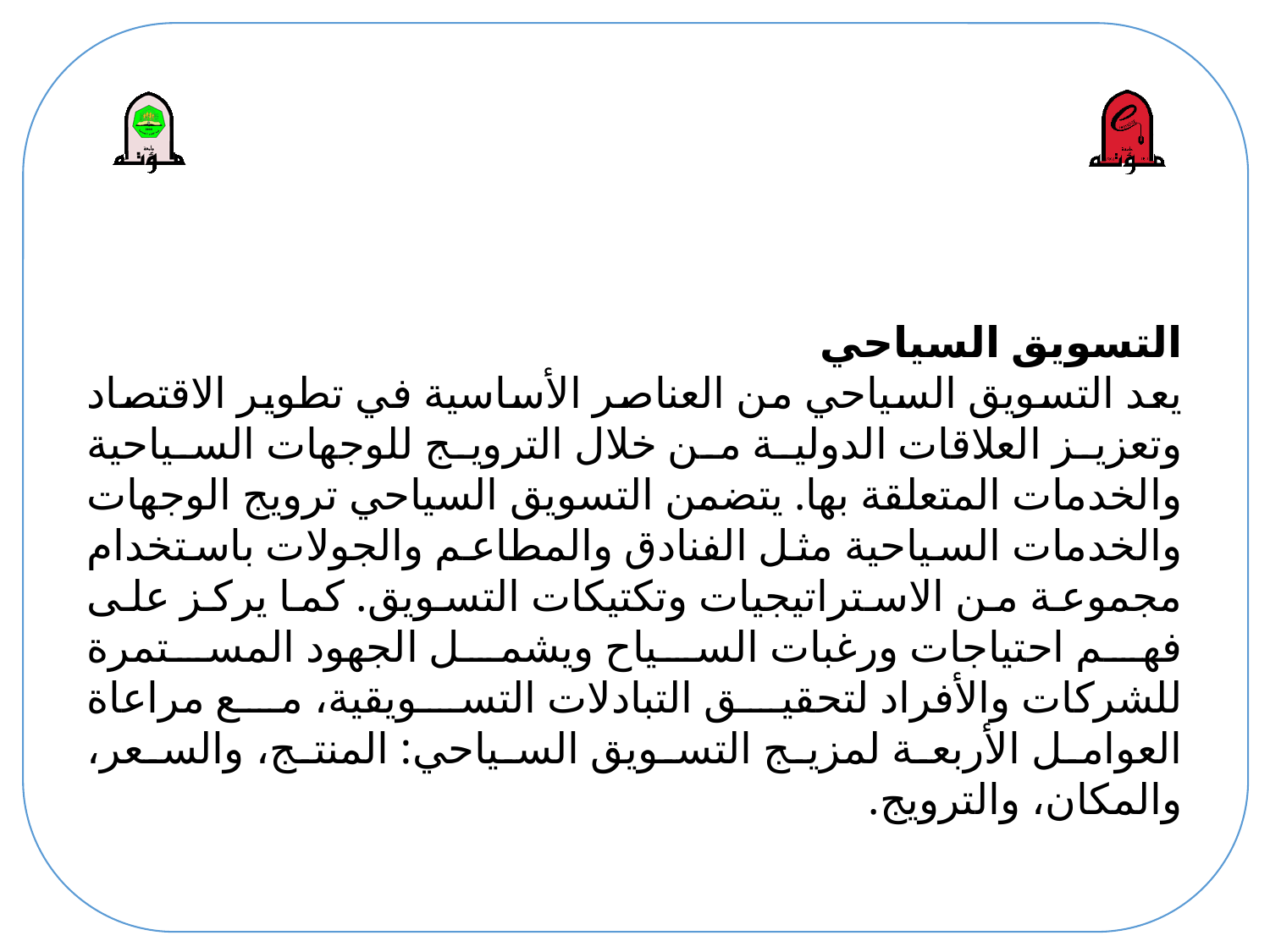

التسويق السياحي
​يعد التسويق السياحي من العناصر الأساسية في تطوير الاقتصاد وتعزيز العلاقات الدولية من خلال الترويج للوجهات السياحية والخدمات المتعلقة بها. يتضمن التسويق السياحي ترويج الوجهات والخدمات السياحية مثل الفنادق والمطاعم والجولات باستخدام مجموعة من الاستراتيجيات وتكتيكات التسويق. كما يركز على فهم احتياجات ورغبات السياح ويشمل الجهود المستمرة للشركات والأفراد لتحقيق التبادلات التسويقية، مع مراعاة العوامل الأربعة لمزيج التسويق السياحي: المنتج، والسعر، والمكان، والترويج.